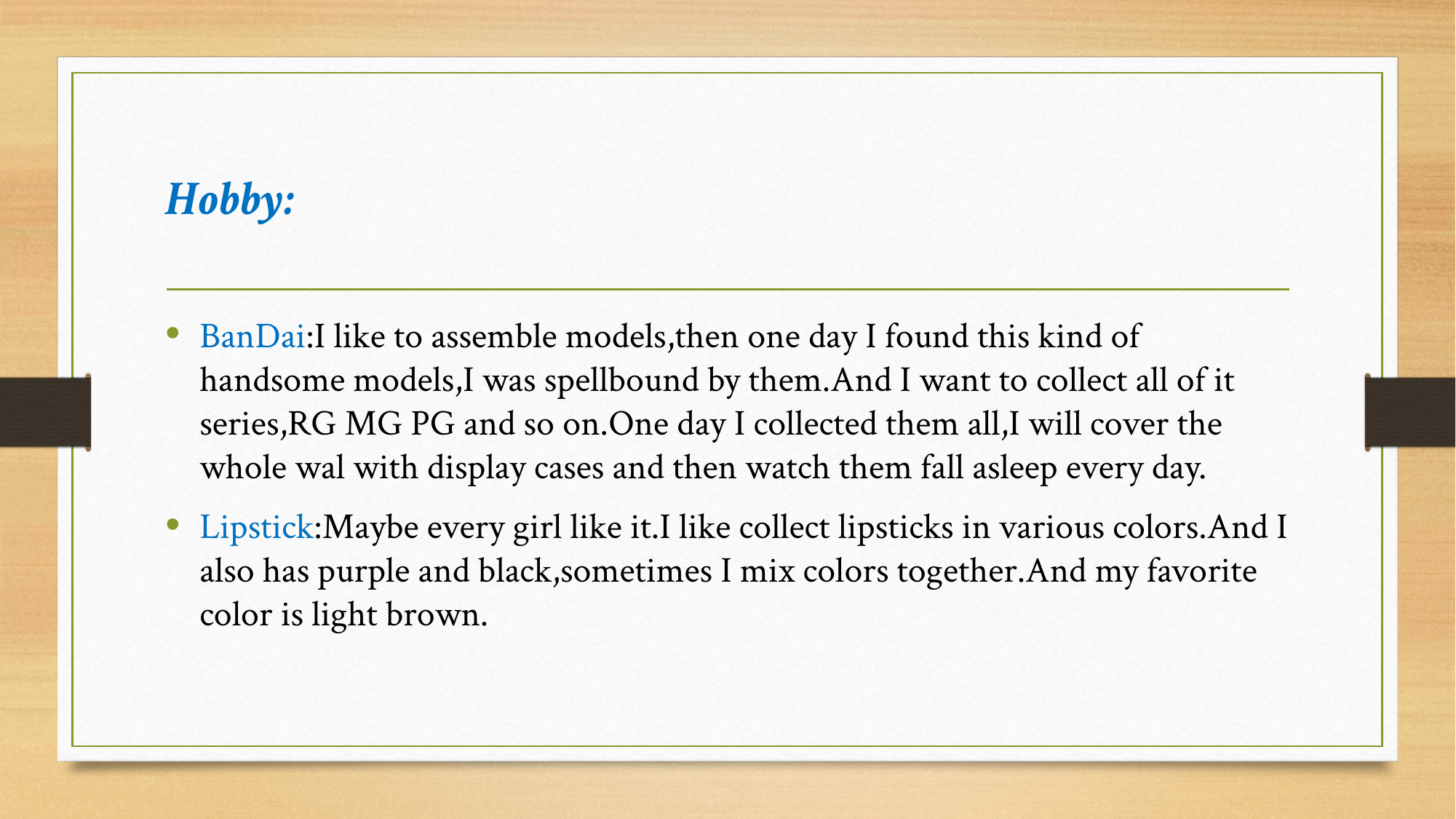

# Hobby:
BanDai:I like to assemble models,then one day I found this kind of handsome models,I was spellbound by them.And I want to collect all of it series,RG MG PG and so on.One day I collected them all,I will cover the whole wal with display cases and then watch them fall asleep every day.
Lipstick:Maybe every girl like it.I like collect lipsticks in various colors.And I also has purple and black,sometimes I mix colors together.And my favorite color is light brown.